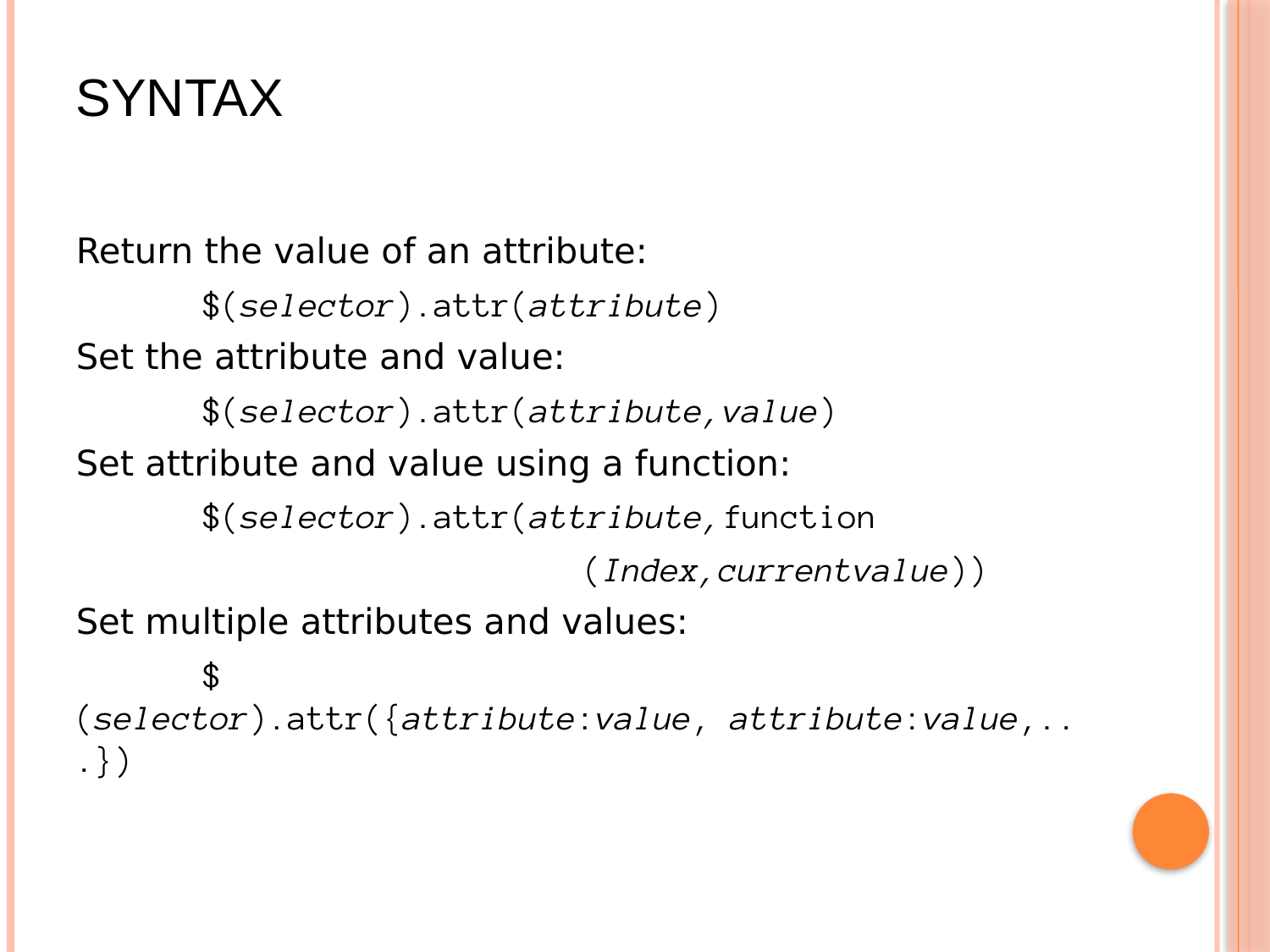

# Syntax
Return the value of an attribute:
	$(selector).attr(attribute)
Set the attribute and value:
	$(selector).attr(attribute,value)
Set attribute and value using a function:
	$(selector).attr(attribute,function
				(Index,currentvalue))
Set multiple attributes and values:
	$(selector).attr({attribute:value, attribute:value,...})